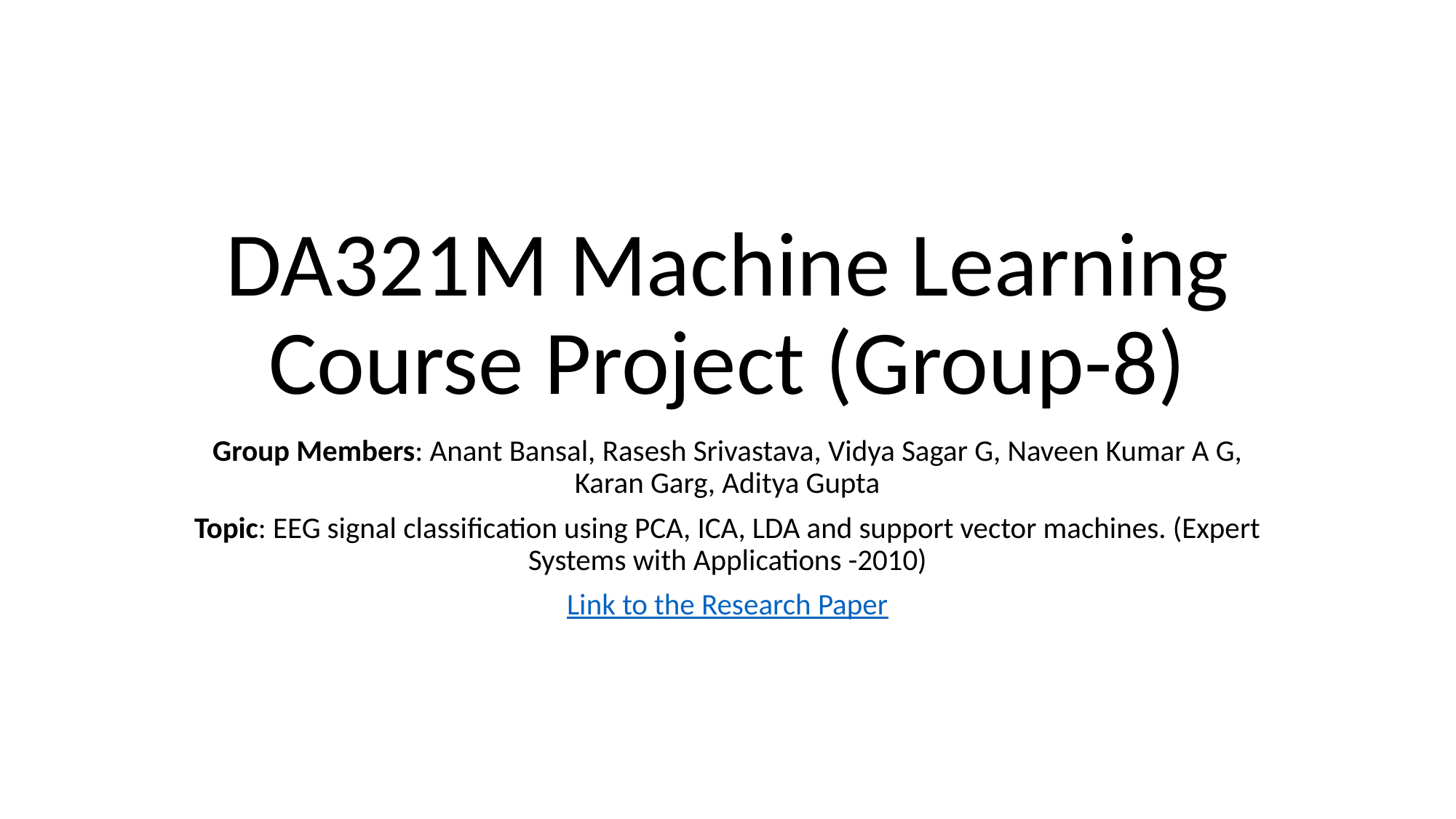

# DA321M Machine Learning Course Project (Group-8)
Group Members: Anant Bansal, Rasesh Srivastava, Vidya Sagar G, Naveen Kumar A G, Karan Garg, Aditya Gupta
Topic: EEG signal classification using PCA, ICA, LDA and support vector machines. (Expert Systems with Applications -2010)
Link to the Research Paper